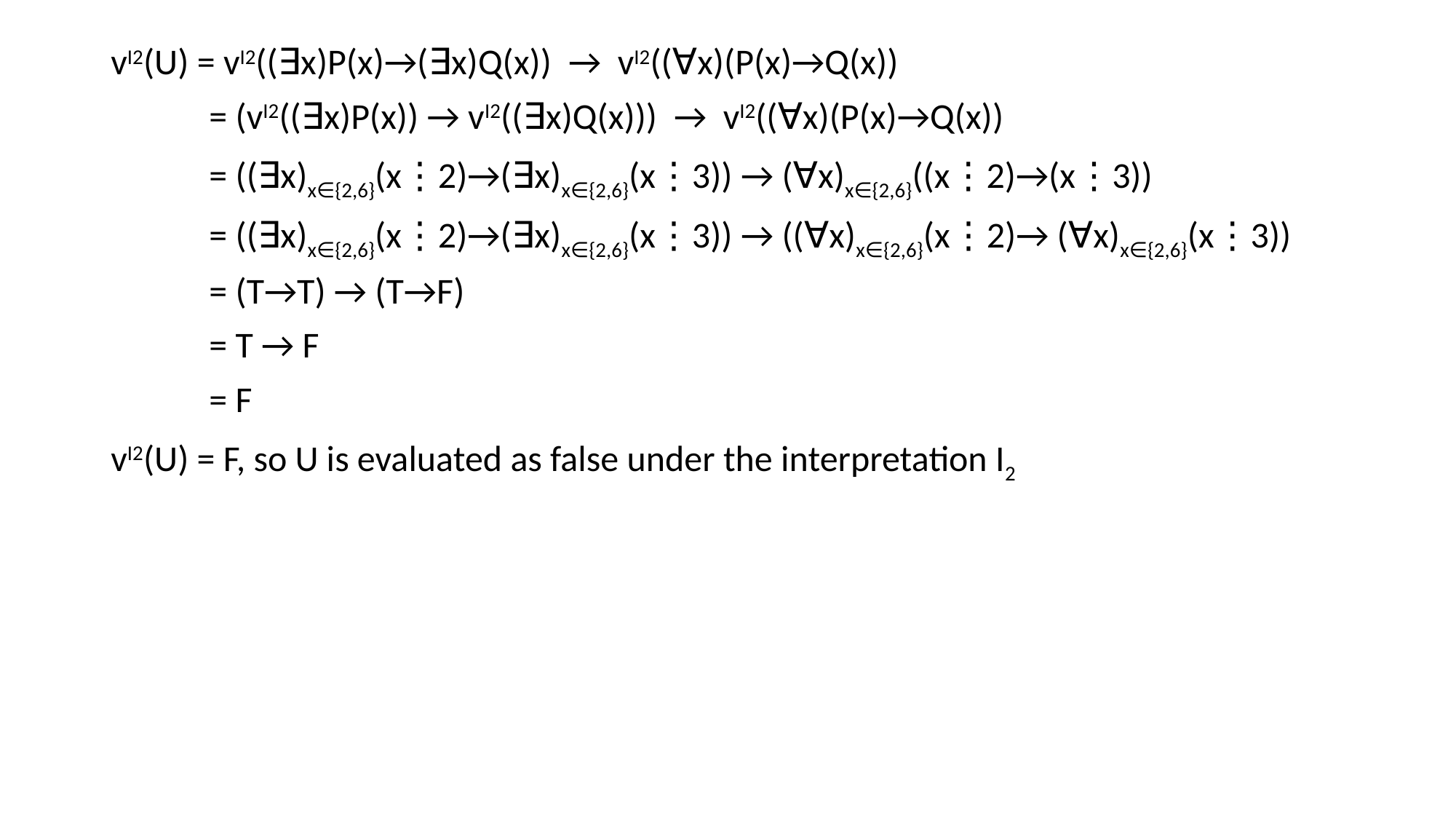

vI2(U) = vI2((∃x)P(x)→(∃x)Q(x))  →  vI2((∀x)(P(x)→Q(x))
            = (vI2((∃x)P(x)) → vI2((∃x)Q(x)))  →  vI2((∀x)(P(x)→Q(x))
            = ((∃x)x∈{2,6}(x⋮2)→(∃x)x∈{2,6}(x⋮3)) → (∀x)x∈{2,6}((x⋮2)→(x⋮3))
            = ((∃x)x∈{2,6}(x⋮2)→(∃x)x∈{2,6}(x⋮3)) → ((∀x)x∈{2,6}(x⋮2)→ (∀x)x∈{2,6}(x⋮3))
            = (T→T) → (T→F)
            = T → F
            = F
vI2(U) = F, so U is evaluated as false under the interpretation I2